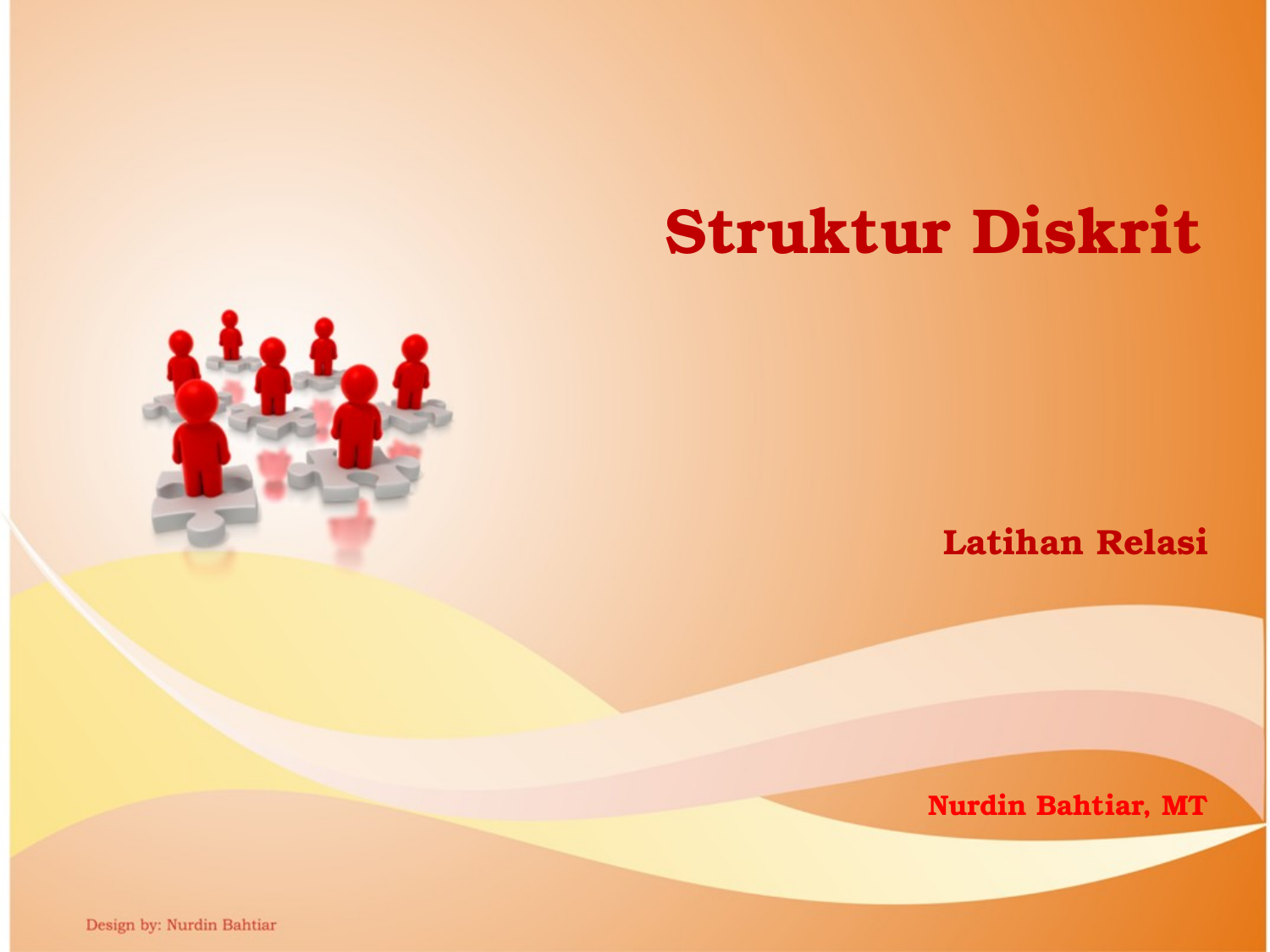

Struktur Diskrit
Latihan Relasi
Nurdin Bahtiar, MT